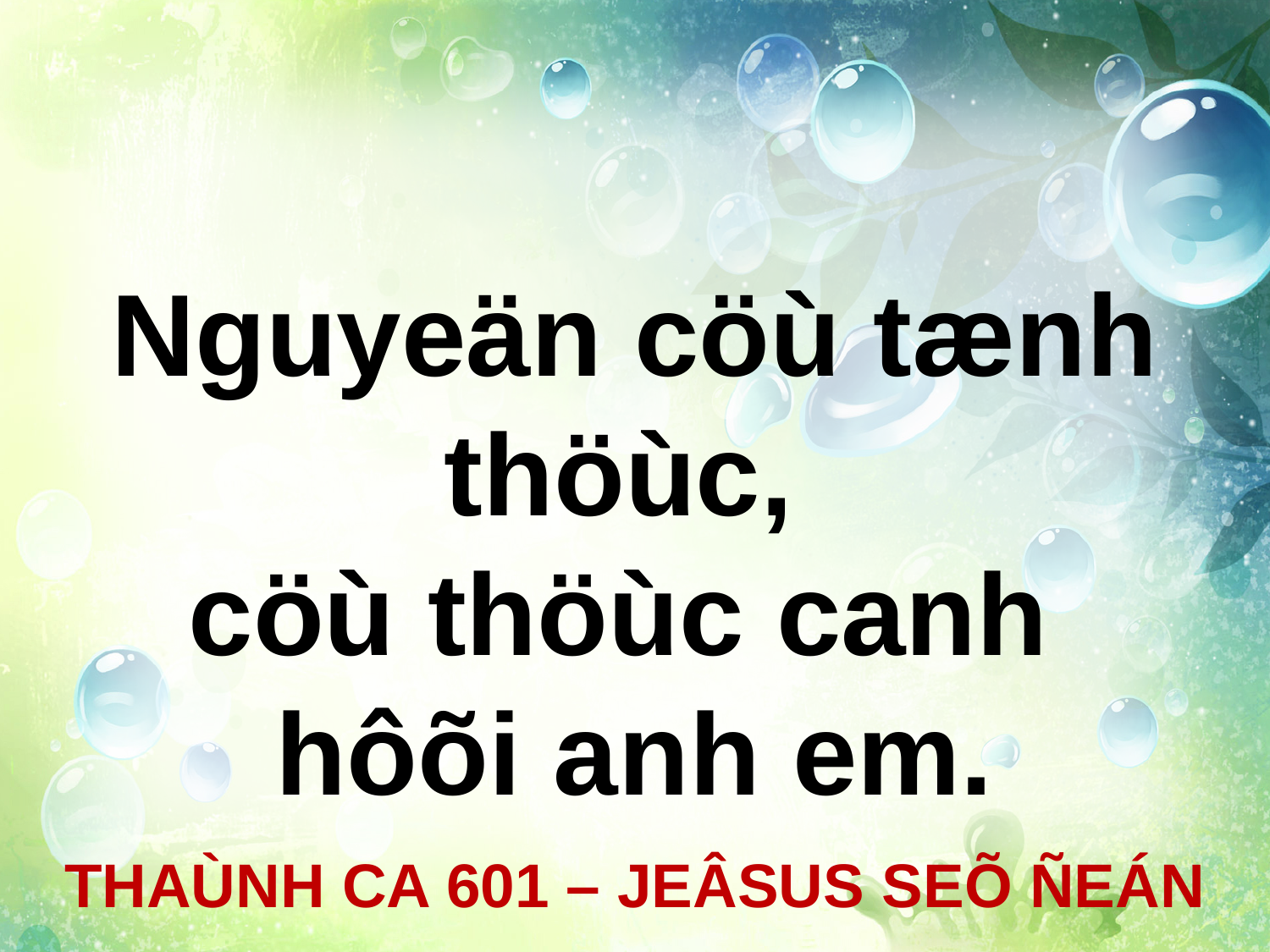

Nguyeän cöù tænh thöùc,
cöù thöùc canh
hôõi anh em.
THAÙNH CA 601 – JEÂSUS SEÕ ÑEÁN